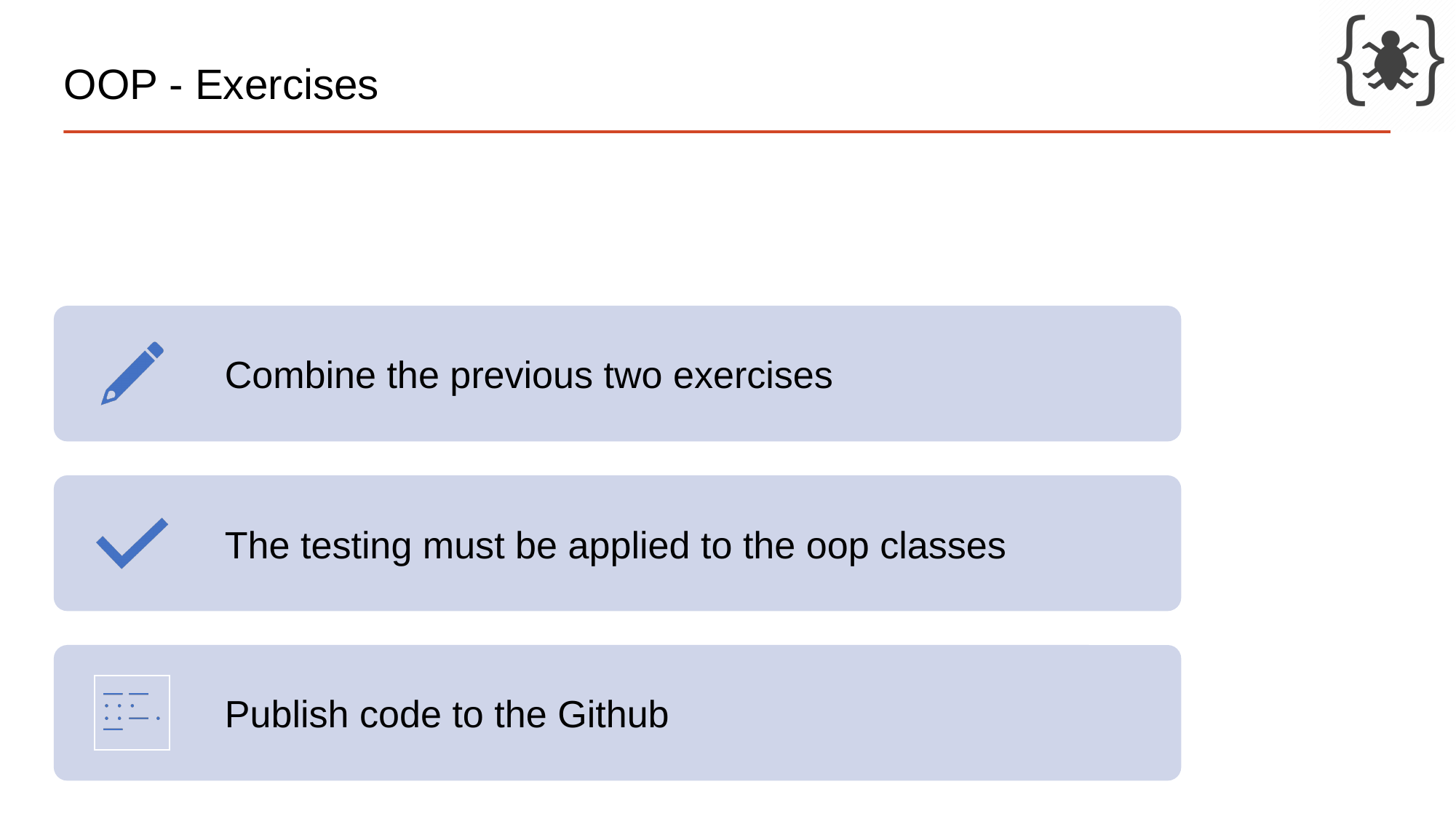

# OOP - Exercises
Combine the previous two exercises
The testing must be applied to the oop classes
Publish code to the Github